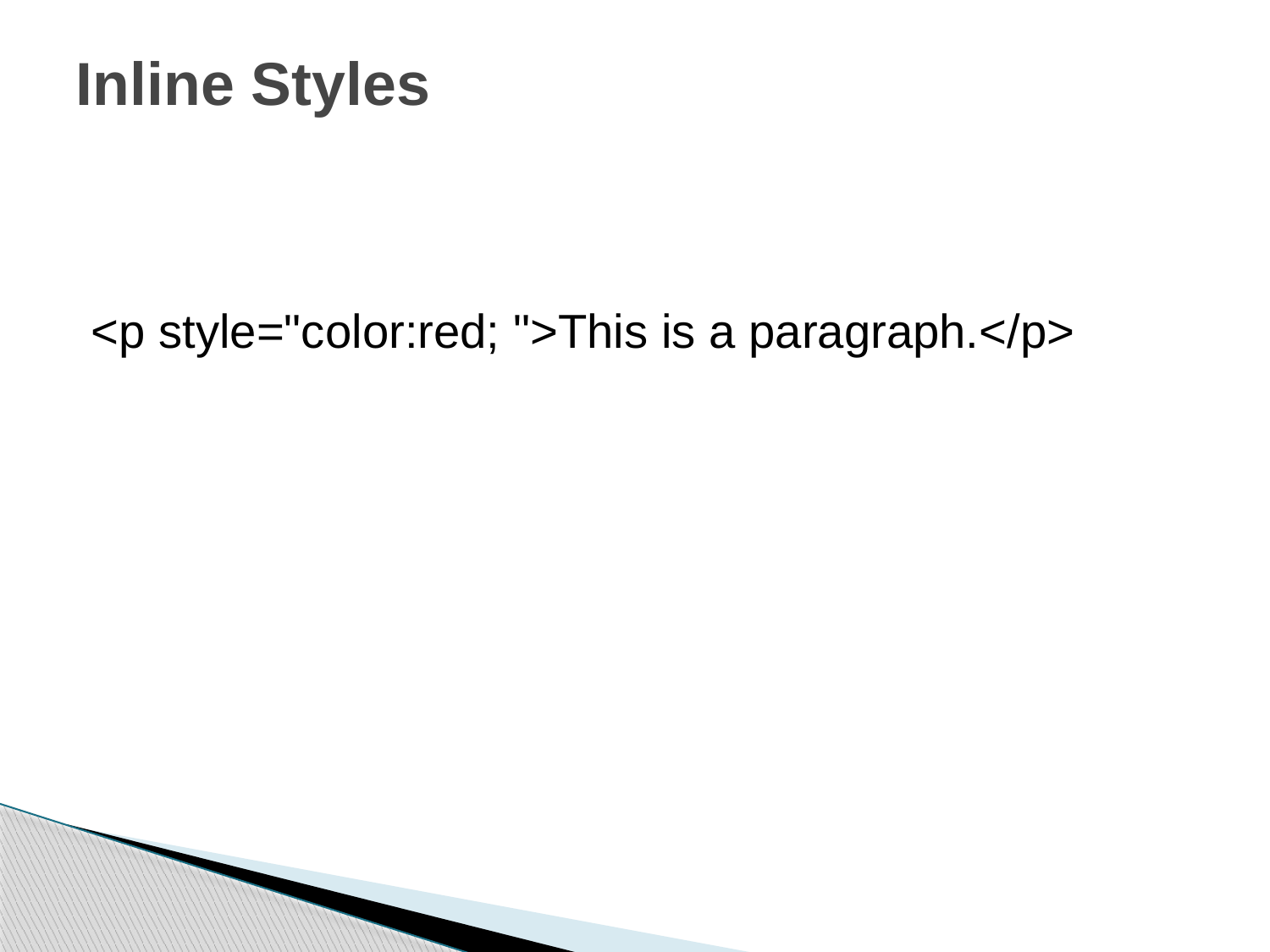

# Inline Styles

<p style="color:red; ">This is a paragraph.</p>